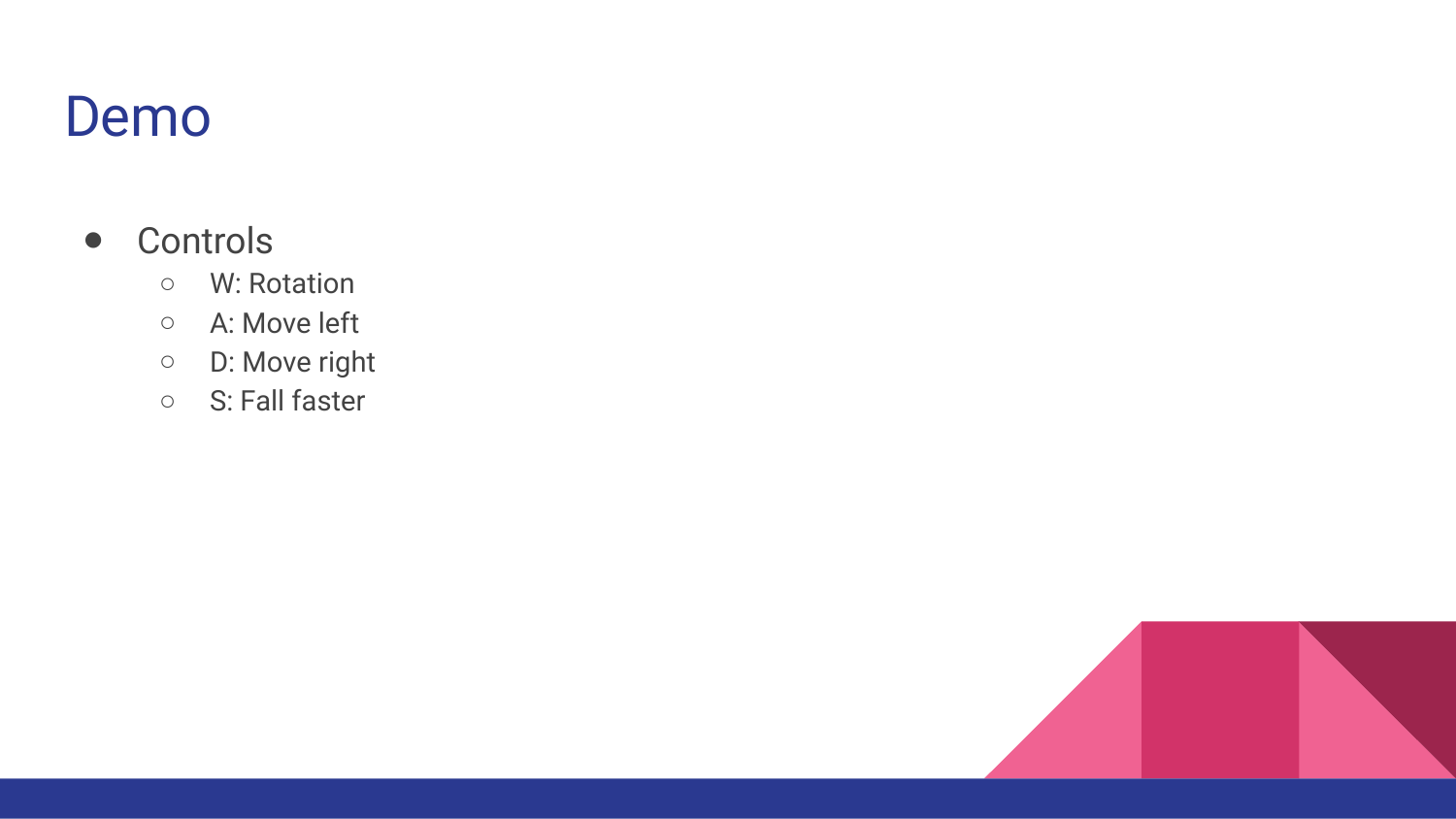

# Demo
Controls
W: Rotation
A: Move left
D: Move right
S: Fall faster